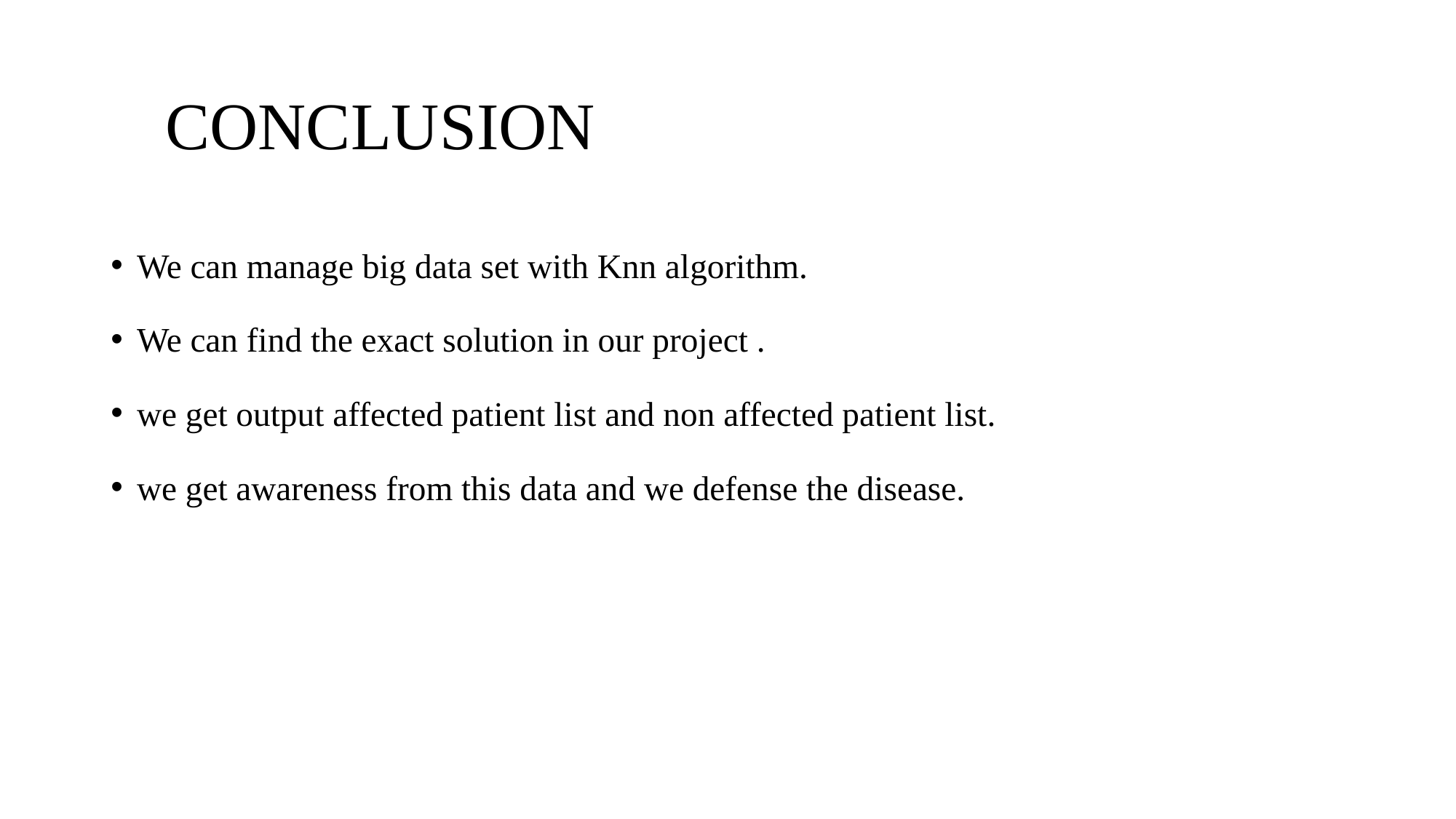

# CONCLUSION
We can manage big data set with Knn algorithm.
We can find the exact solution in our project .
we get output affected patient list and non affected patient list.
we get awareness from this data and we defense the disease.